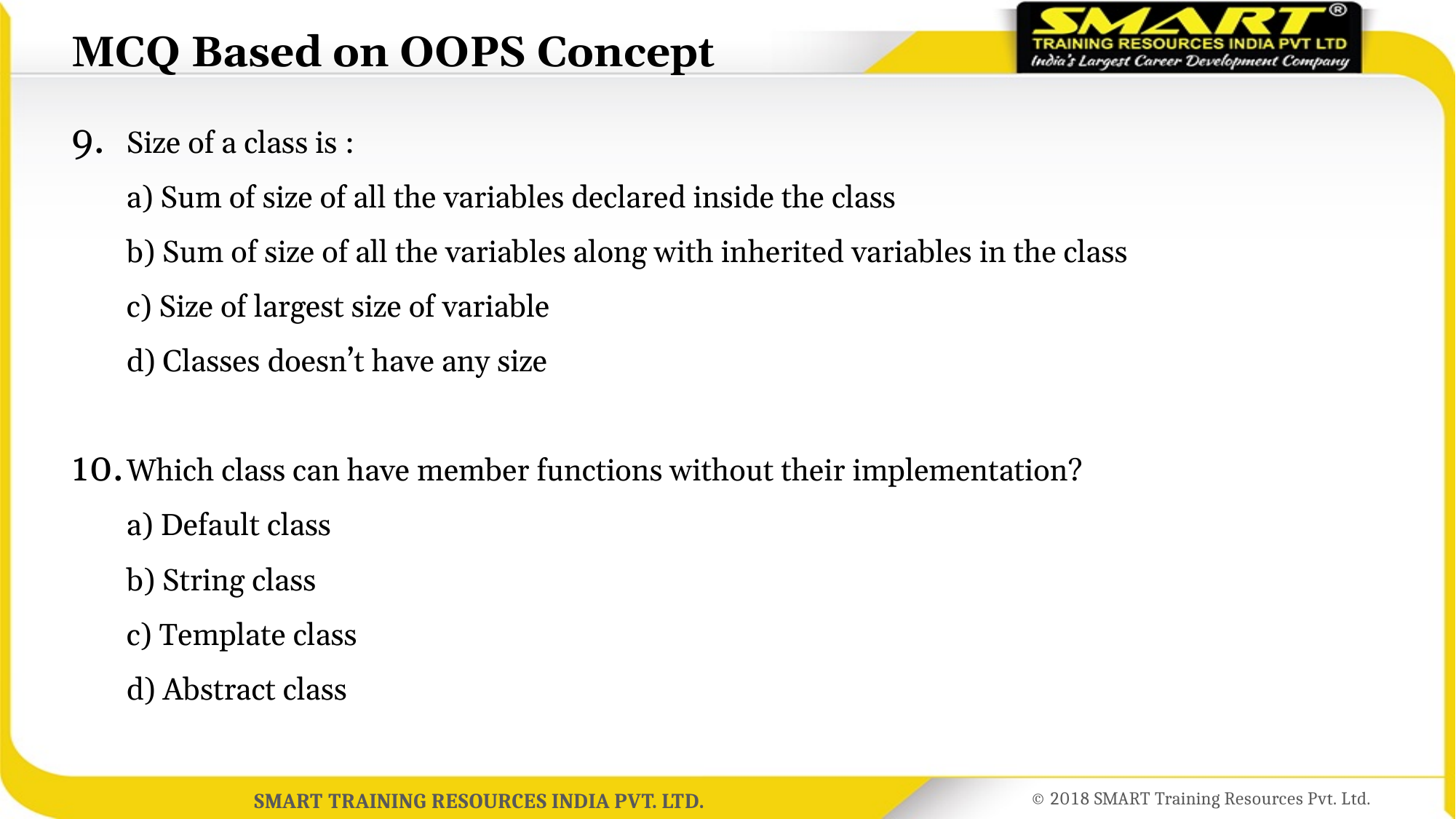

# MCQ Based on OOPS Concept
Size of a class is :
a) Sum of size of all the variables declared inside the class
b) Sum of size of all the variables along with inherited variables in the class
c) Size of largest size of variable
d) Classes doesn’t have any size

Which class can have member functions without their implementation?
a) Default class
b) String class
c) Template class
d) Abstract class